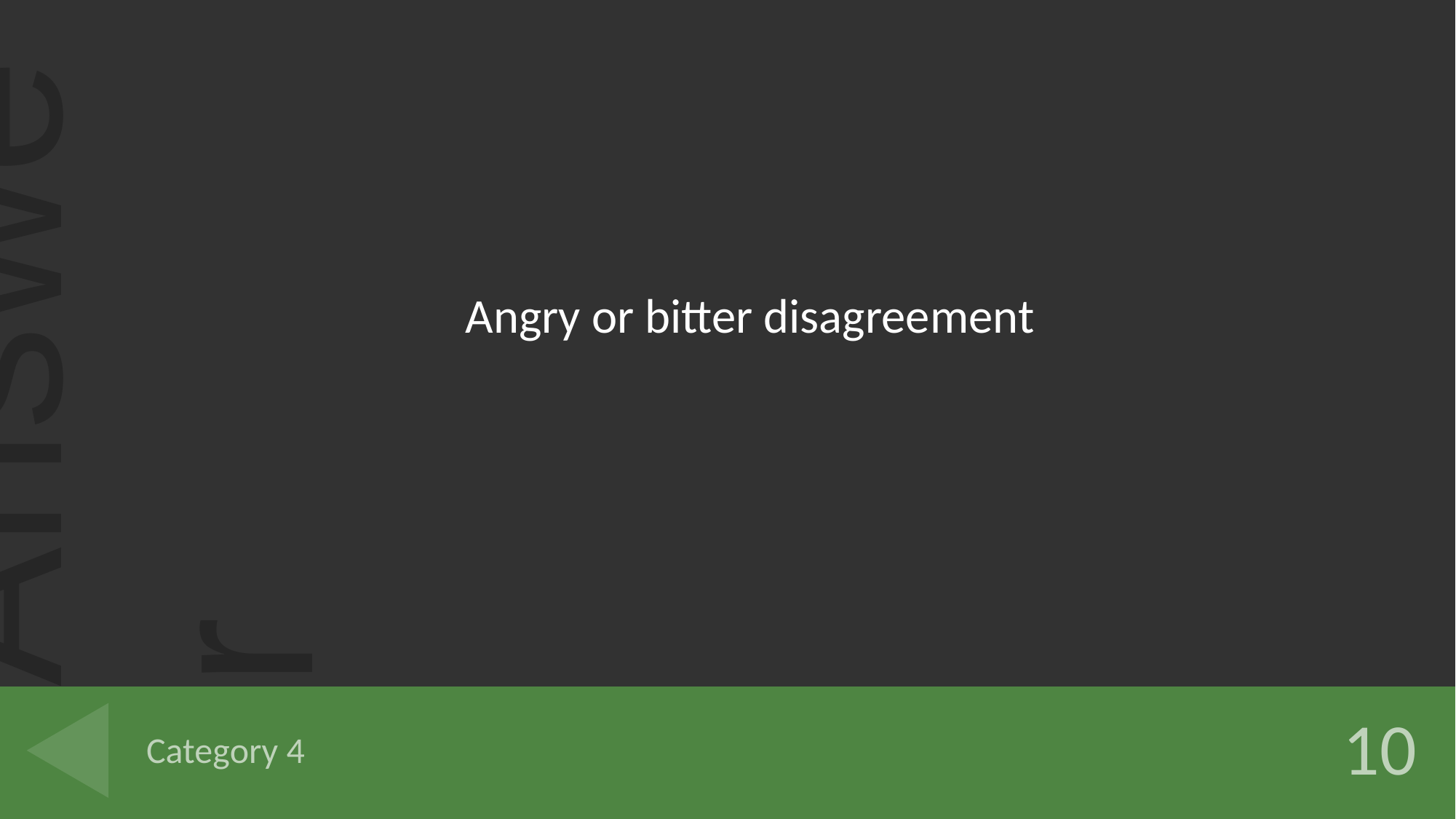

Angry or bitter disagreement

# Category 4
10